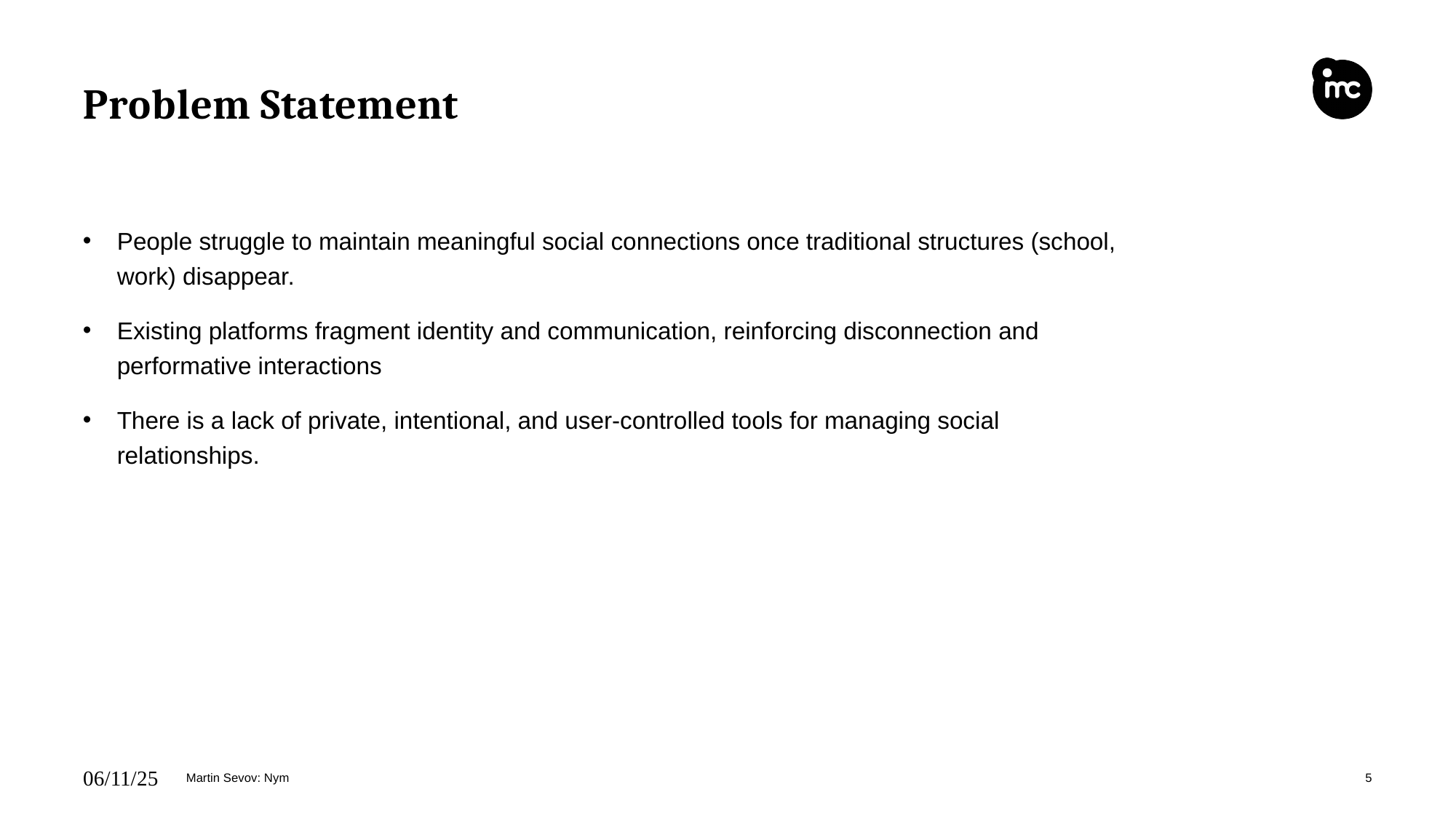

# Problem Statement
People struggle to maintain meaningful social connections once traditional structures (school, work) disappear.
Existing platforms fragment identity and communication, reinforcing disconnection and performative interactions
There is a lack of private, intentional, and user-controlled tools for managing social relationships.
06/11/25
Martin Sevov: Nym
5